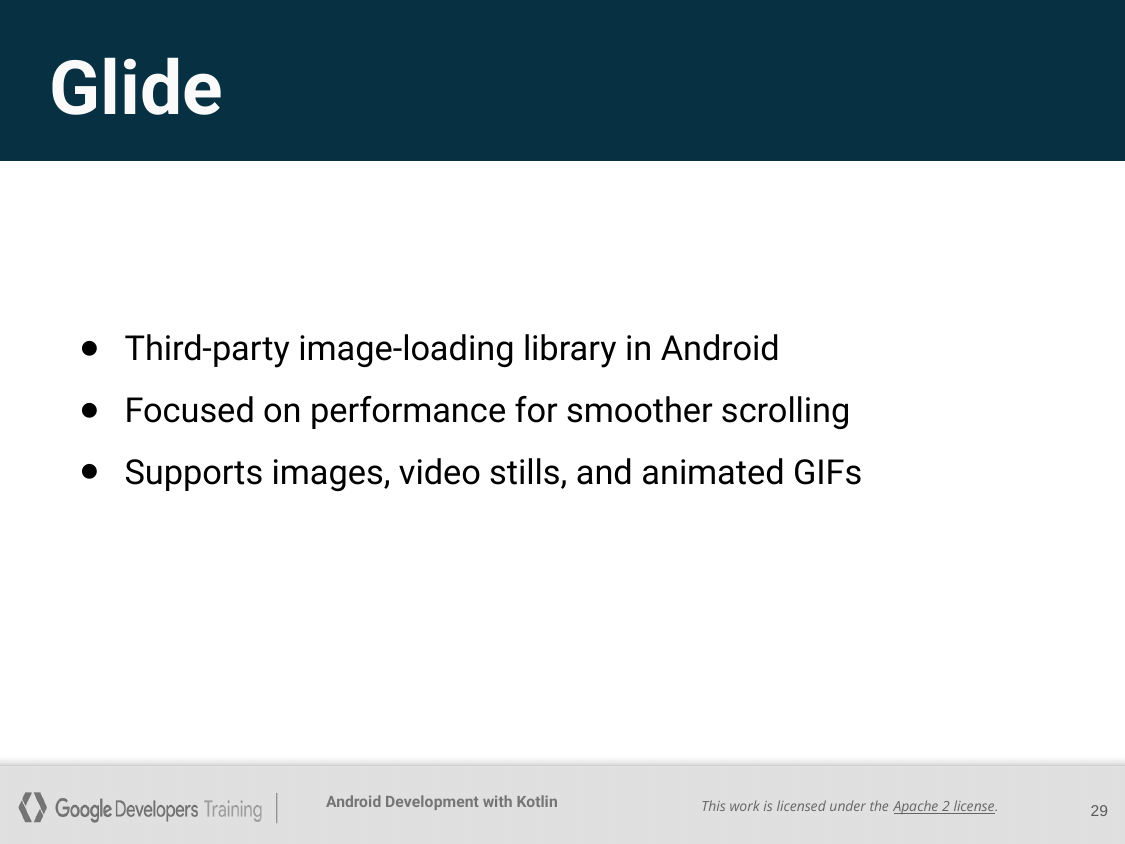

# Glide
Third-party image-loading library in Android
Focused on performance for smoother scrolling
Supports images, video stills, and animated GIFs
29